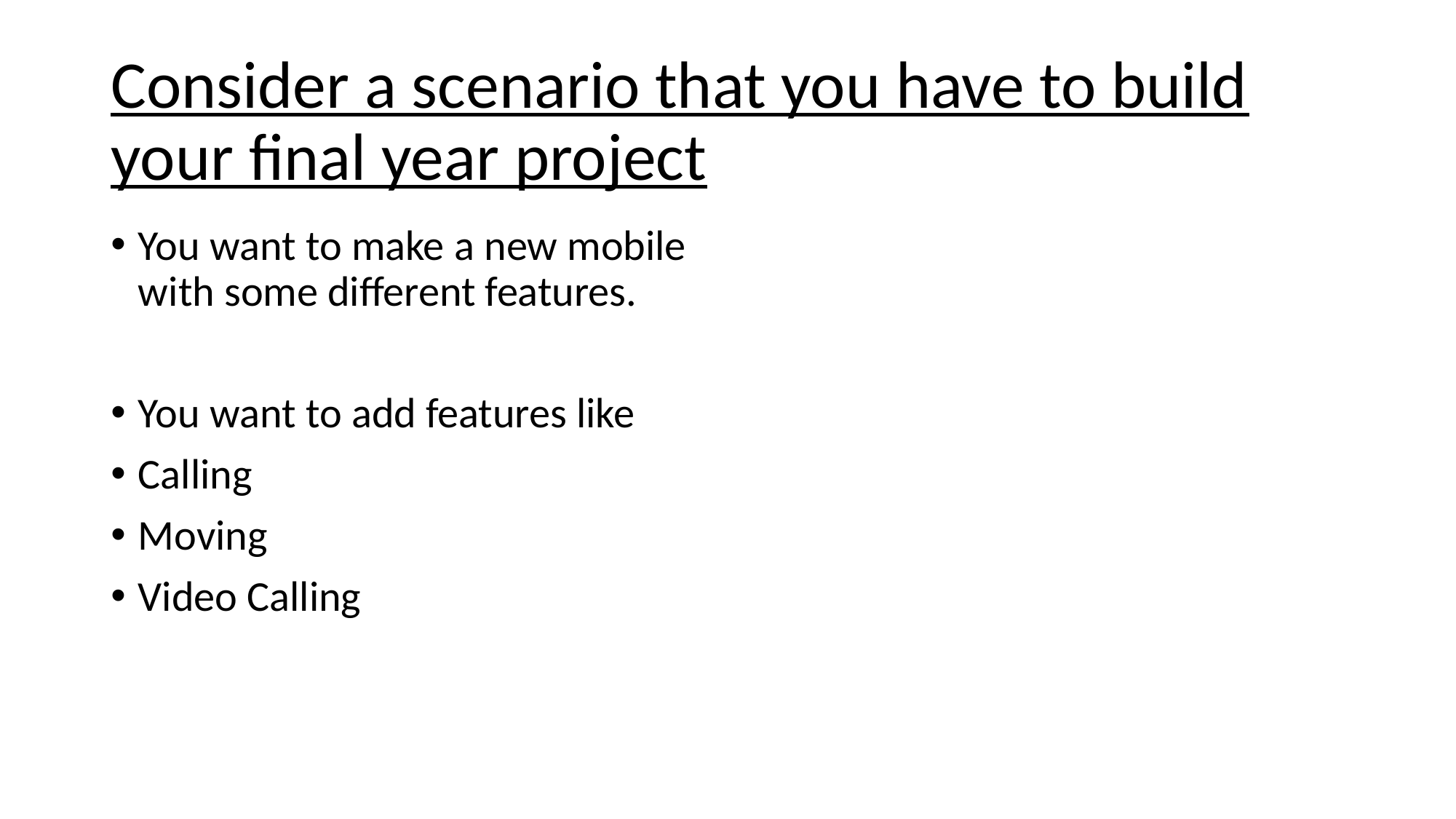

# Consider a scenario that you have to build your final year project
You want to make a new mobile with some different features.

You want to add features like
Calling
Moving
Video Calling